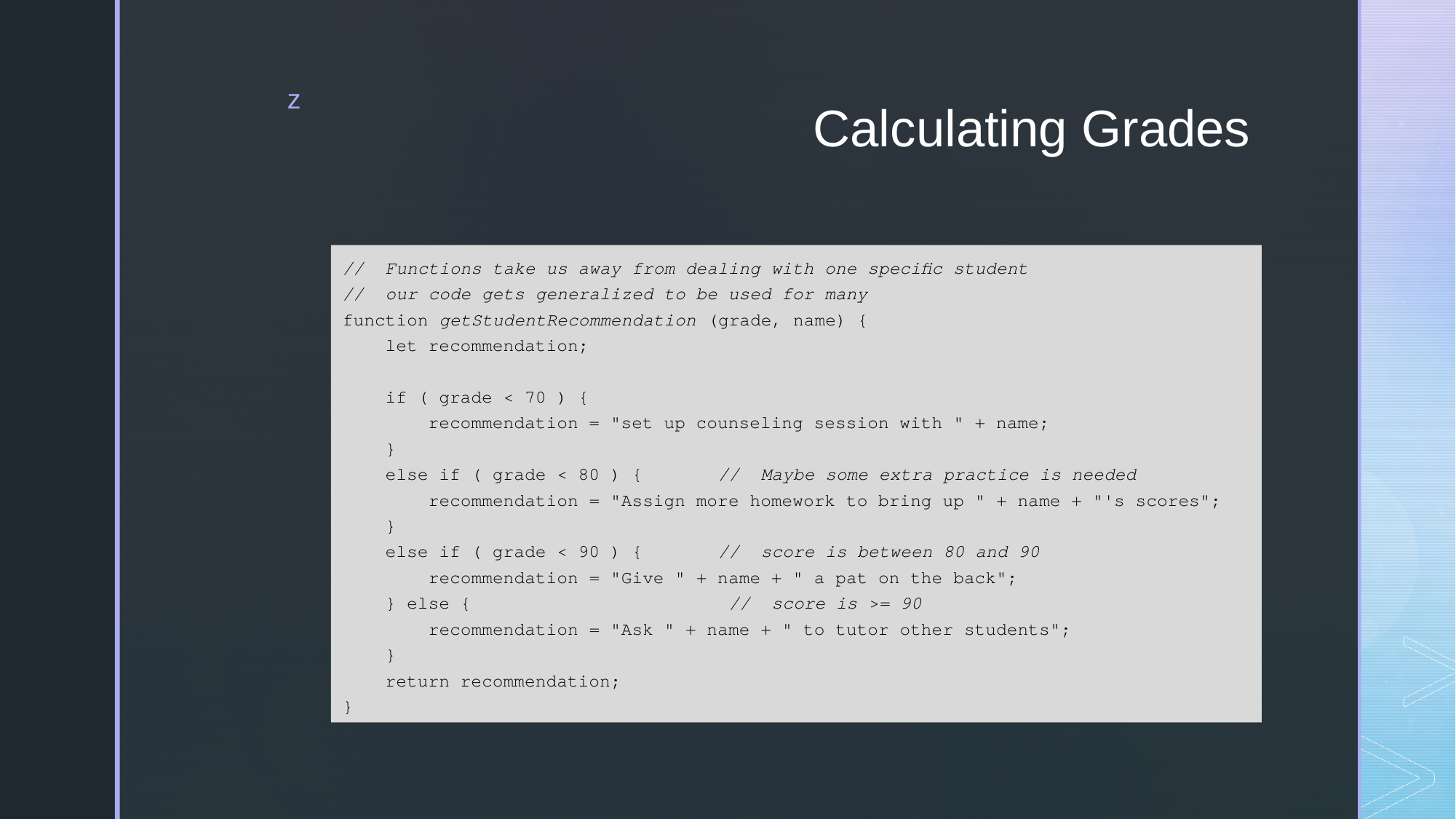

# Calculating Grades
//  Functions take us away from dealing with one specific student
//  our code gets generalized to be used for many
function getStudentRecommendation (grade, name) {
    let recommendation;
    if ( grade < 70 ) {
        recommendation = "set up counseling session with " + name;
    }
    else if ( grade < 80 ) {       //  Maybe some extra practice is needed
        recommendation = "Assign more homework to bring up " + name + "'s scores";
    }
    else if ( grade < 90 ) {       //  score is between 80 and 90
        recommendation = "Give " + name + " a pat on the back";
    } else {                        //  score is >= 90
        recommendation = "Ask " + name + " to tutor other students";
    }
    return recommendation;
}